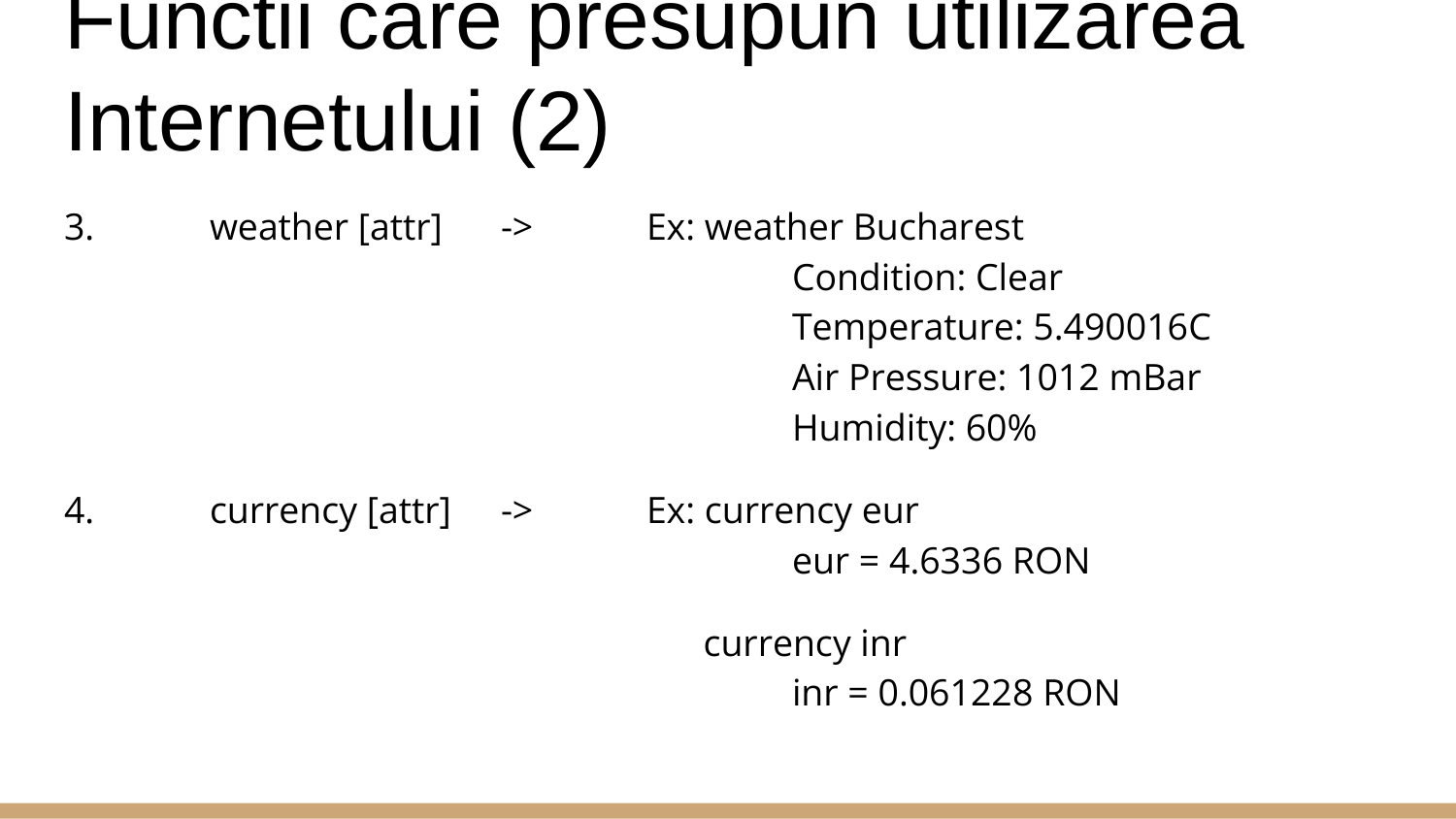

# Functii care presupun utilizarea Internetului (2)
3. 	weather [attr]	->	Ex: weather Bucharest
					Condition: Clear
					Temperature: 5.490016C
					Air Pressure: 1012 mBar
					Humidity: 60%
4.	currency [attr]	-> 	Ex: currency eur
					eur = 4.6336 RON
				      currency inr
					inr = 0.061228 RON